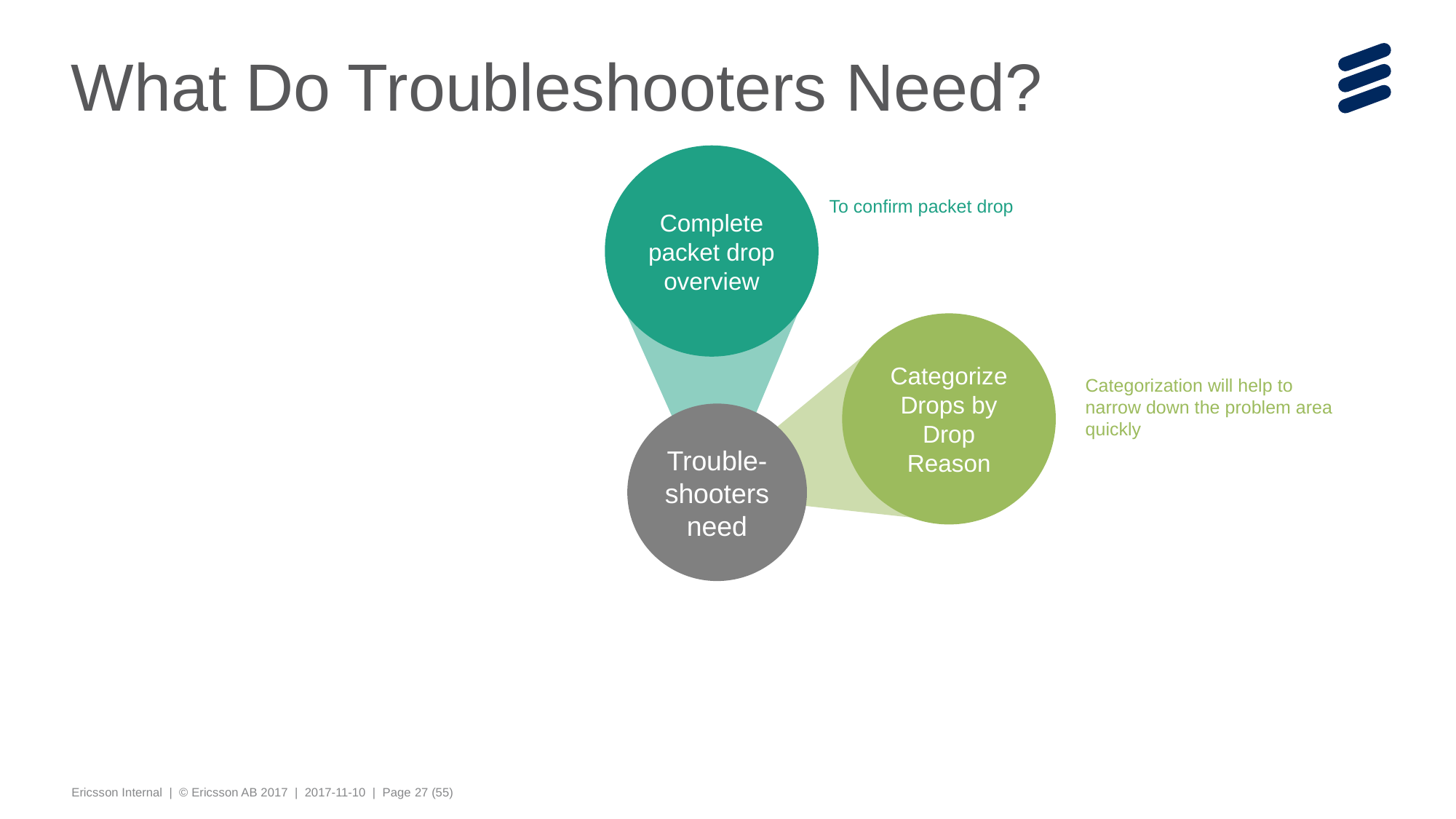

# What Do Troubleshooters Need?

Categorization will help to narrow down the problem area quickly
Complete packet drop overview

To confirm packet drop
Categorize Drops by Drop Reason

Trouble-shooters need